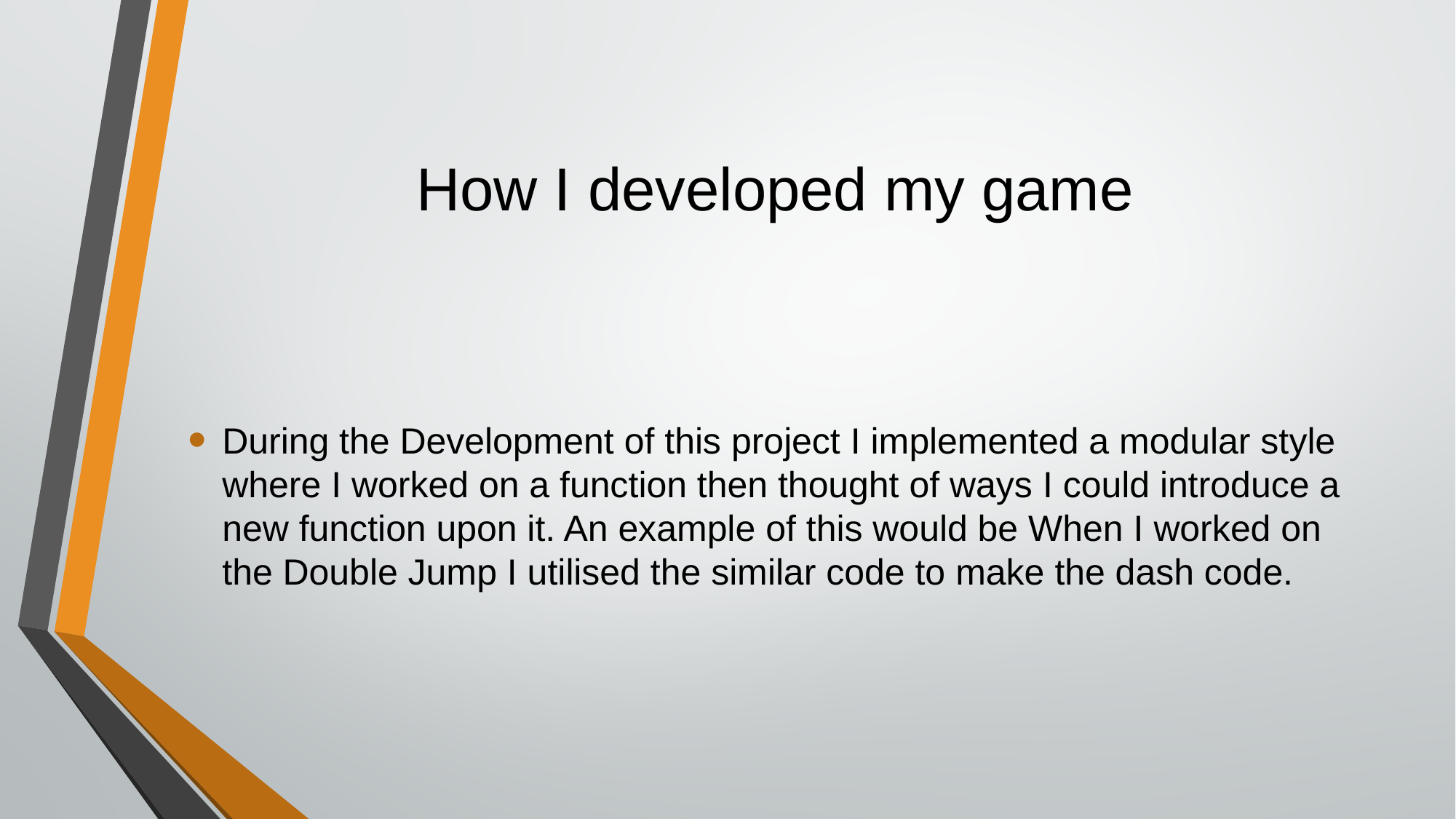

# How I developed my game
During the Development of this project I implemented a modular style where I worked on a function then thought of ways I could introduce a new function upon it. An example of this would be When I worked on the Double Jump I utilised the similar code to make the dash code.